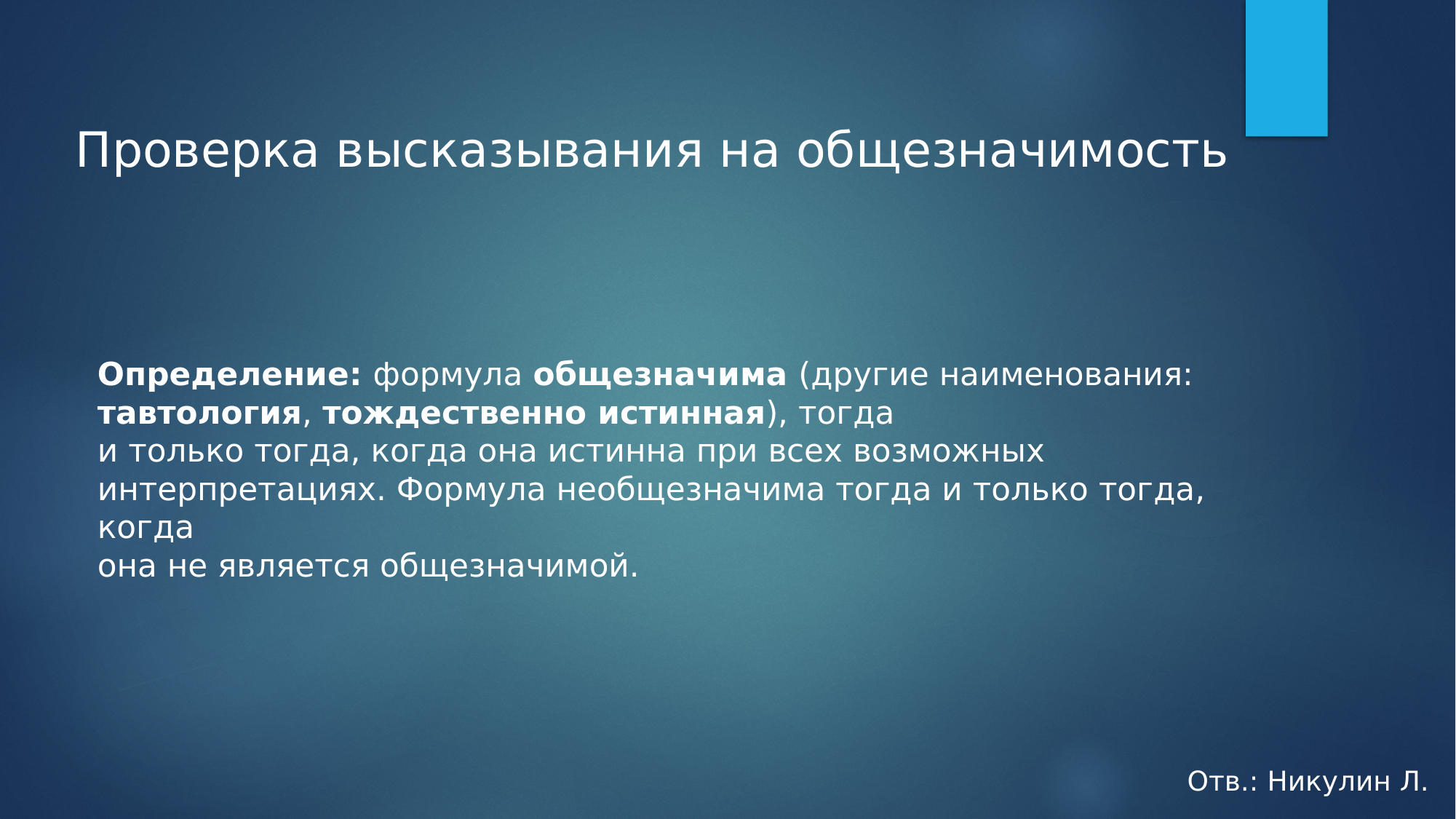

Проверка высказывания на общезначимость
Определение: формула общезначима (другие наименования: тавтология, тождественно истинная), тогда
и только тогда, когда она истинна при всех возможных интерпретациях. Формула необщезначима тогда и только тогда, когда
она не является общезначимой.
Отв.: Никулин Л.